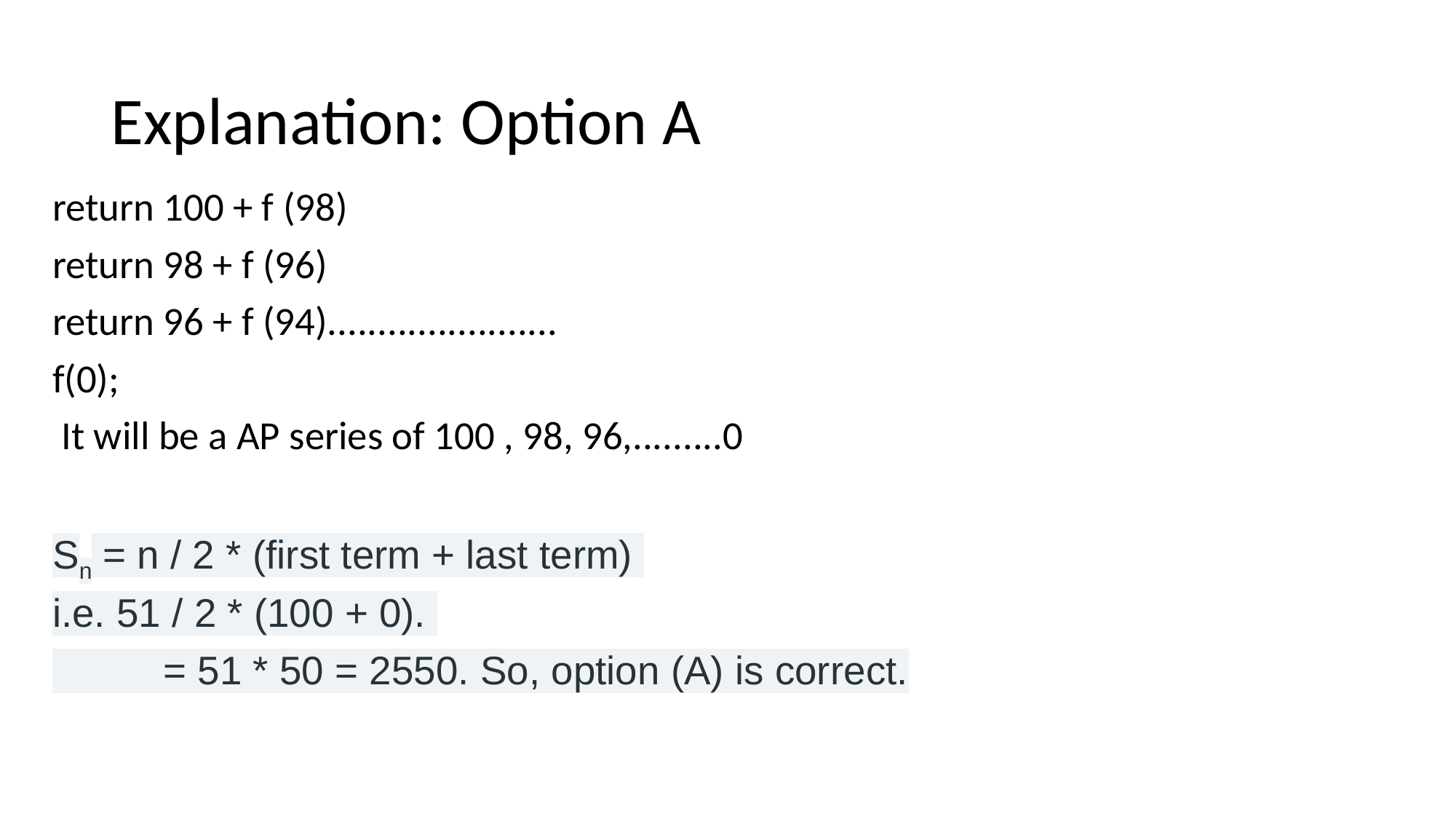

# Explanation: Option A
return 100 + f (98)
return 98 + f (96)
return 96 + f (94).......................
f(0);
 It will be a AP series of 100 , 98, 96,.........0

Sn = n / 2 * (first term + last term)
i.e. 51 / 2 * (100 + 0).
          = 51 * 50 = 2550. So, option (A) is correct.